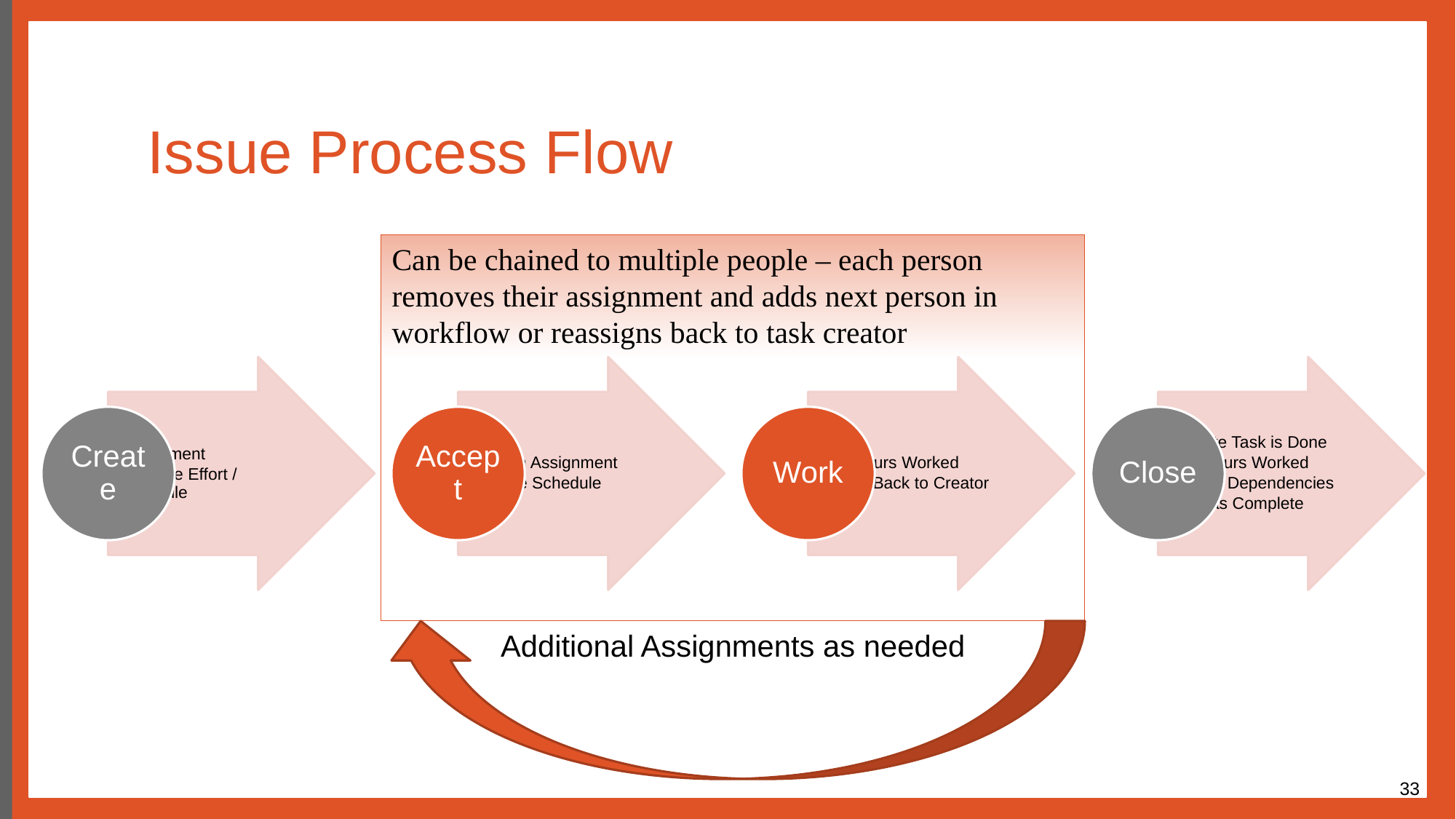

# Issue Process Flow
Can be chained to multiple people – each person removes their assignment and adds next person in workflow or reassigns back to task creator
Assignment
Estimate Effort / Schedule
Create
Confirm Assignment
Validate Schedule
Accept
Add Hours Worked
Assign Back to Creator
Work
Validate Task is Done
Add Hours Worked
Review Dependencies
Mark as Complete
Close
Additional Assignments as needed